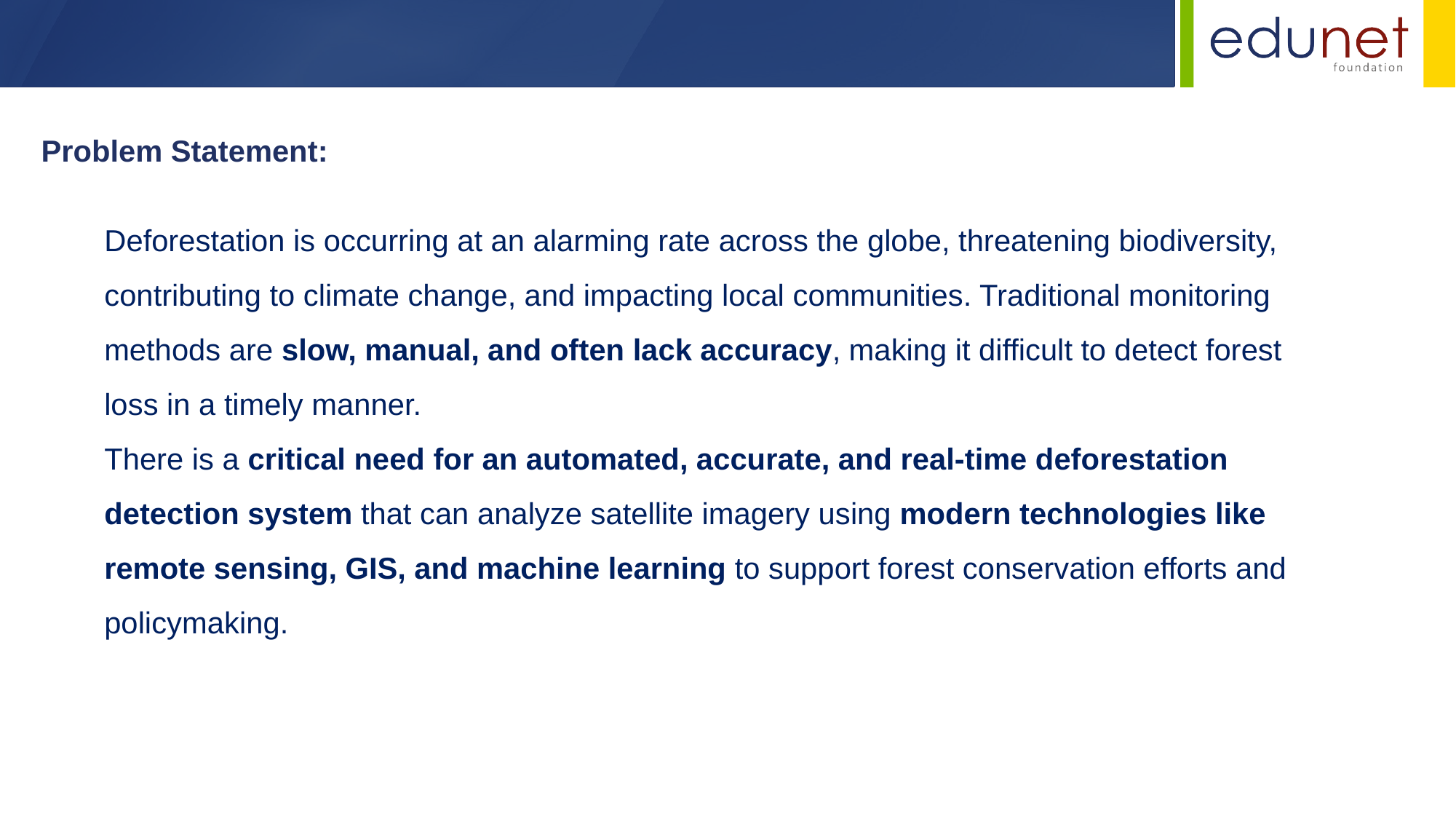

Problem Statement:
Deforestation is occurring at an alarming rate across the globe, threatening biodiversity, contributing to climate change, and impacting local communities. Traditional monitoring methods are slow, manual, and often lack accuracy, making it difficult to detect forest loss in a timely manner.
There is a critical need for an automated, accurate, and real-time deforestation detection system that can analyze satellite imagery using modern technologies like remote sensing, GIS, and machine learning to support forest conservation efforts and policymaking.